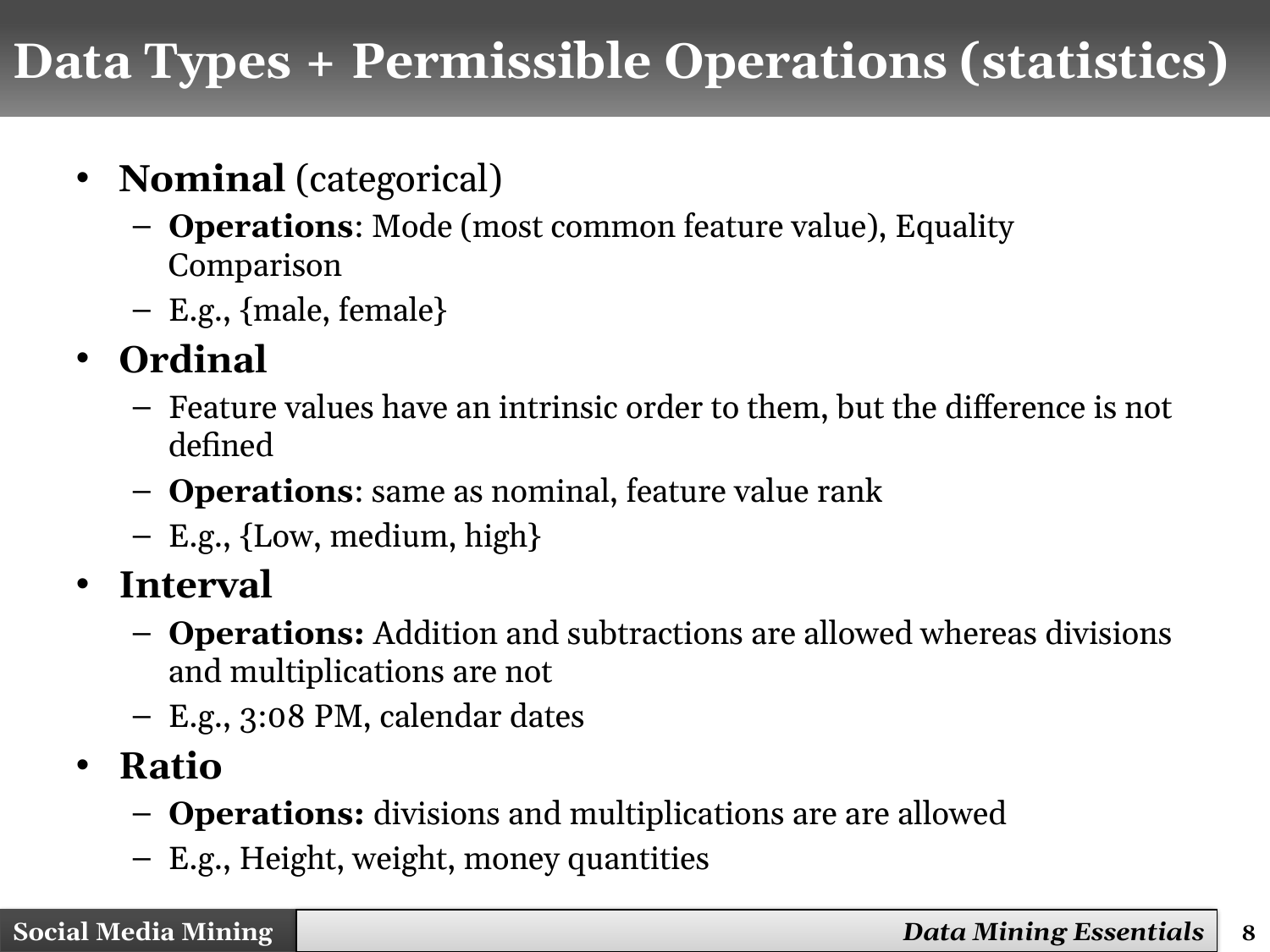

# Data Types + Permissible Operations (statistics)
Nominal (categorical)
Operations: Mode (most common feature value), Equality Comparison
E.g., {male, female}
Ordinal
Feature values have an intrinsic order to them, but the difference is not defined
Operations: same as nominal, feature value rank
E.g., {Low, medium, high}
Interval
Operations: Addition and subtractions are allowed whereas divisions and multiplications are not
E.g., 3:08 PM, calendar dates
Ratio
Operations: divisions and multiplications are are allowed
E.g., Height, weight, money quantities